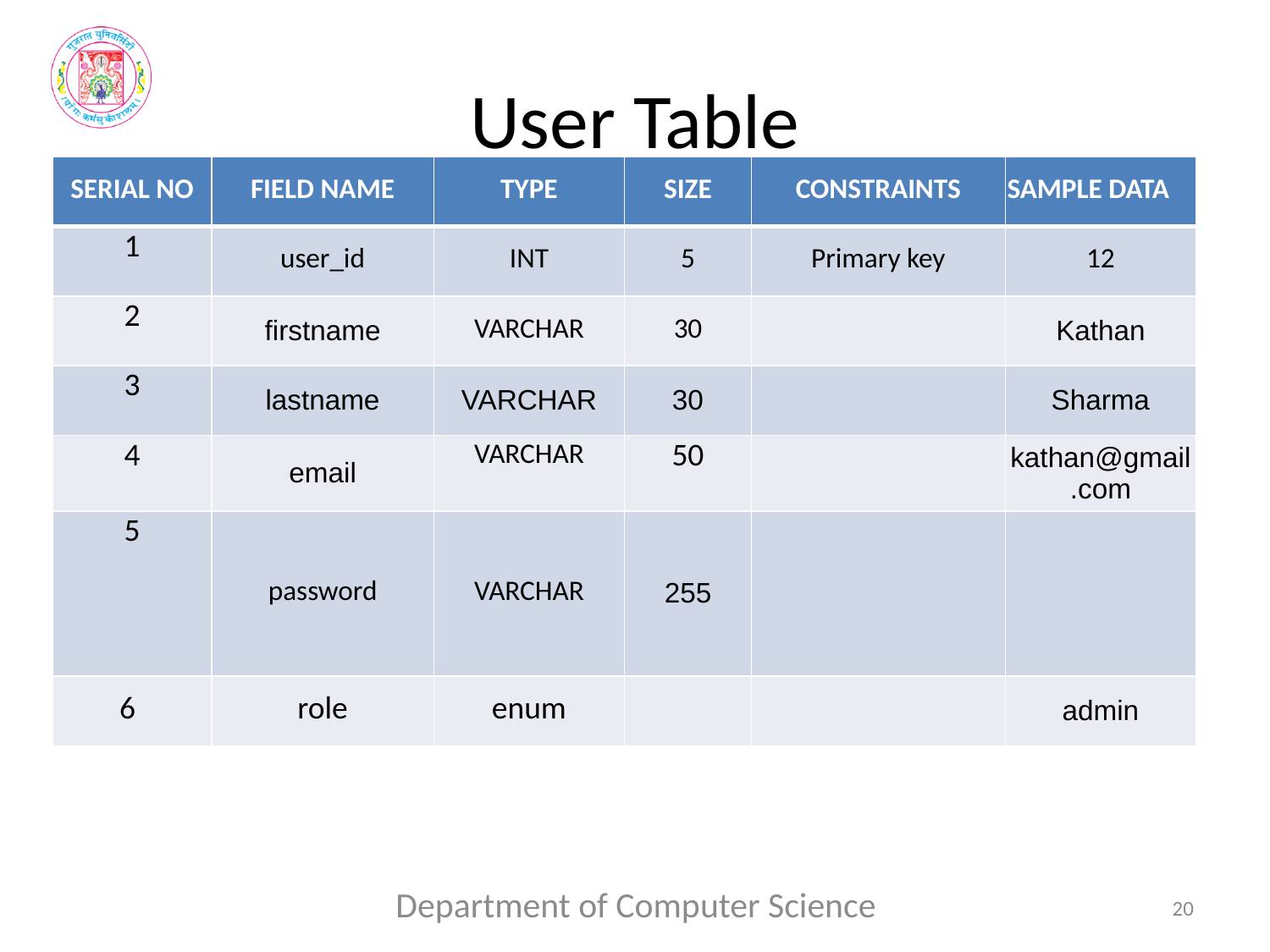

# User Table
| SERIAL NO | FIELD NAME | TYPE | SIZE | CONSTRAINTS | SAMPLE DATA |
| --- | --- | --- | --- | --- | --- |
| 1 | user\_id | INT | 5 | Primary key | 12 |
| 2 | firstname | VARCHAR | 30 |  | Kathan |
| 3 | lastname | VARCHAR | 30 |  | Sharma |
| 4 | email | VARCHAR | 50 |  | kathan@gmail.com |
| 5 | password | VARCHAR | 255 |  |  |
| 6 | role | enum |  |  | admin |
Department of Computer Science
20